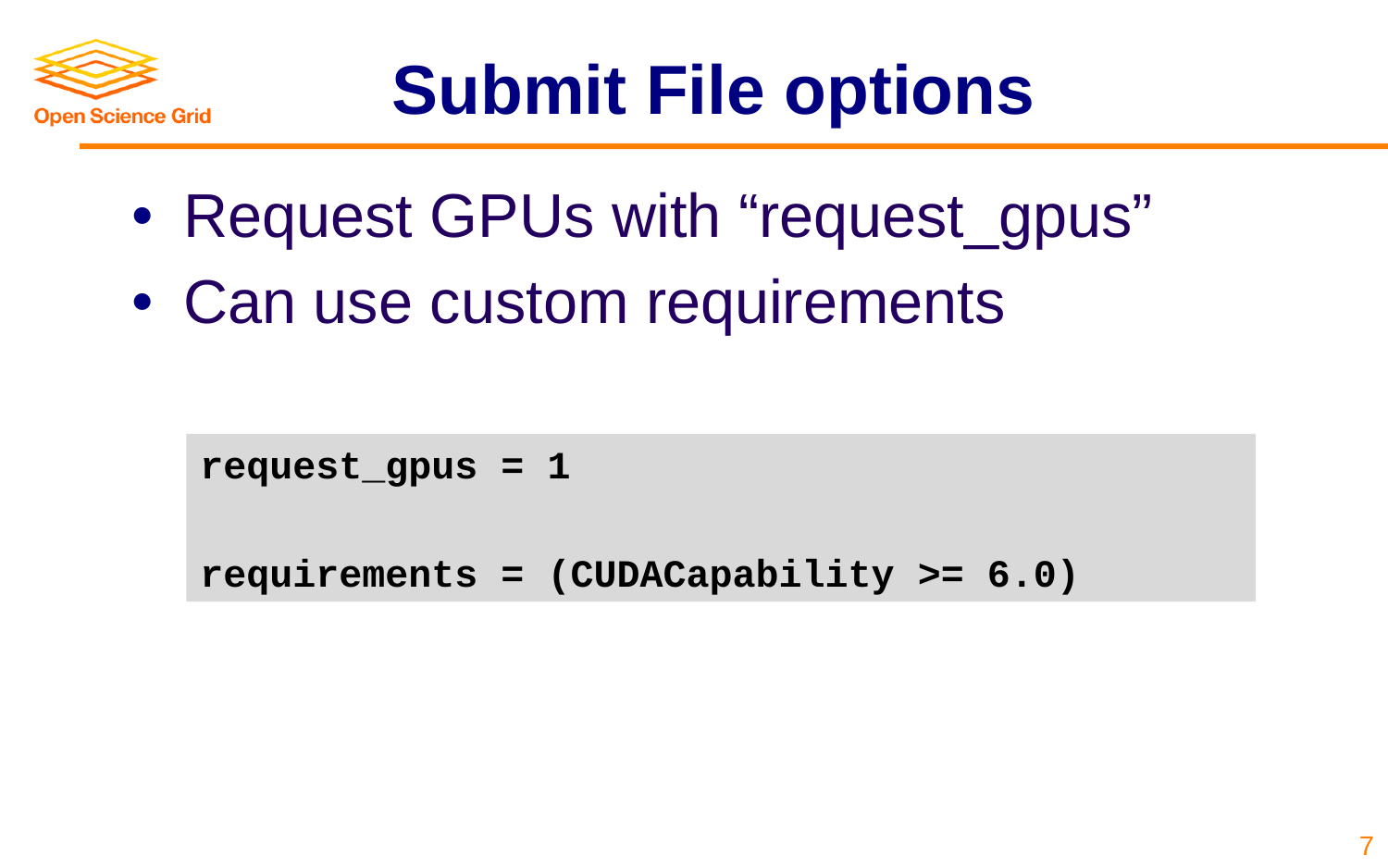

# Submit File options
Request GPUs with “request_gpus”
Can use custom requirements
request_gpus = 1

requirements = (CUDACapability >= 6.0)
7